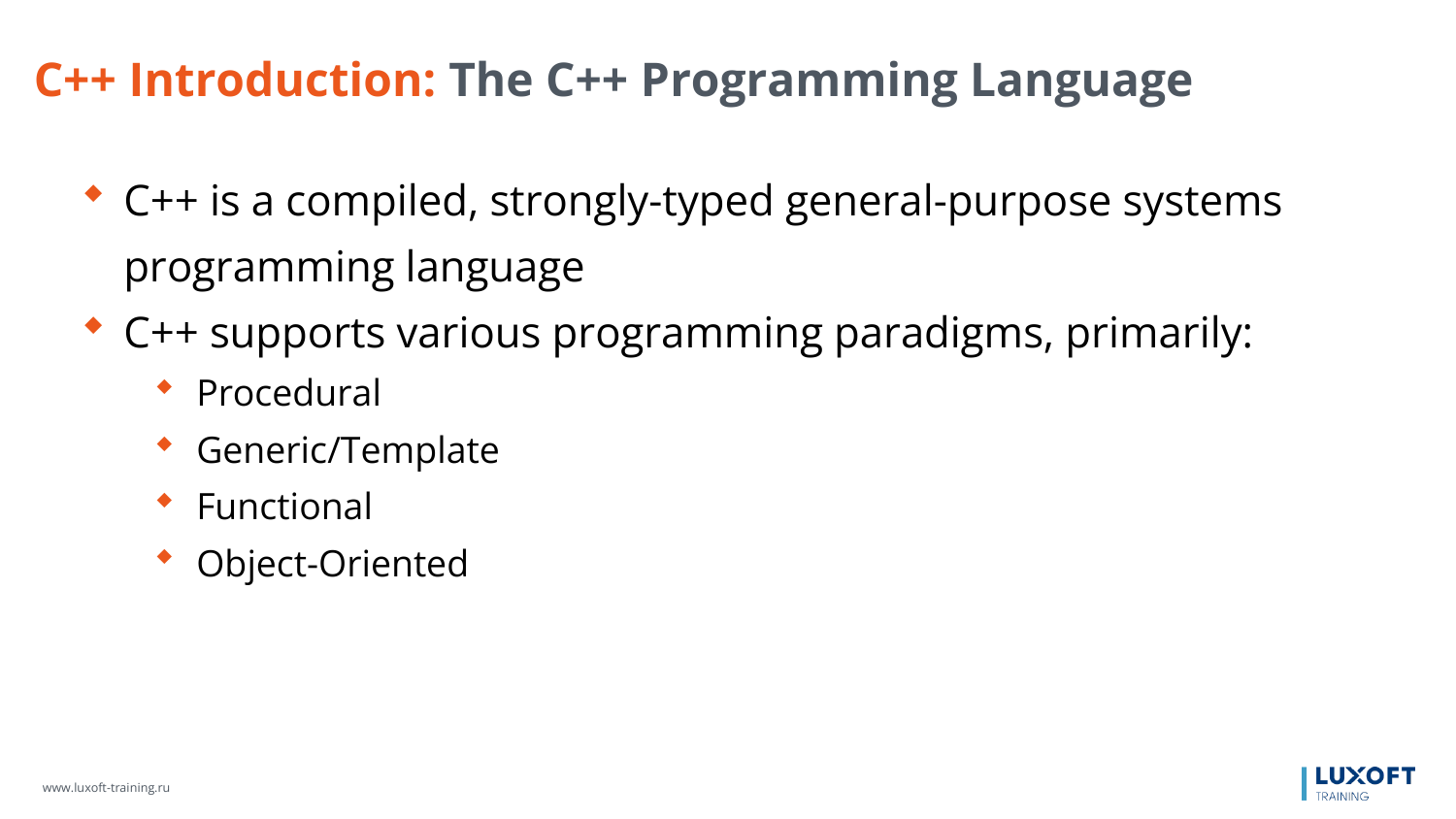

C++ Introduction: The C++ Programming Language
C++ is a compiled, strongly-typed general-purpose systems programming language
C++ supports various programming paradigms, primarily:
Procedural
Generic/Template
Functional
Object-Oriented